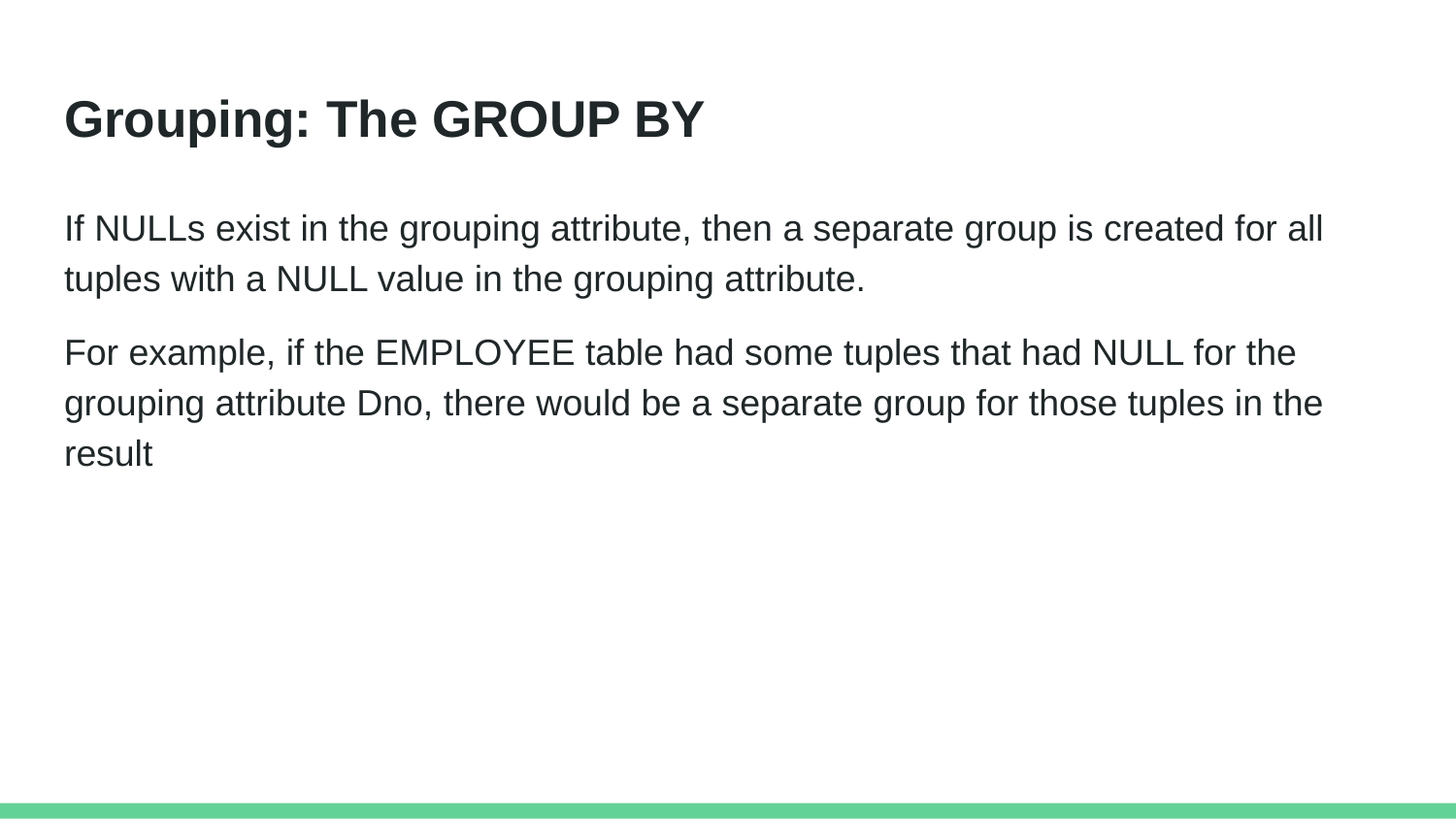

# Grouping: The GROUP BY
If NULLs exist in the grouping attribute, then a separate group is created for all tuples with a NULL value in the grouping attribute.
For example, if the EMPLOYEE table had some tuples that had NULL for the grouping attribute Dno, there would be a separate group for those tuples in the result